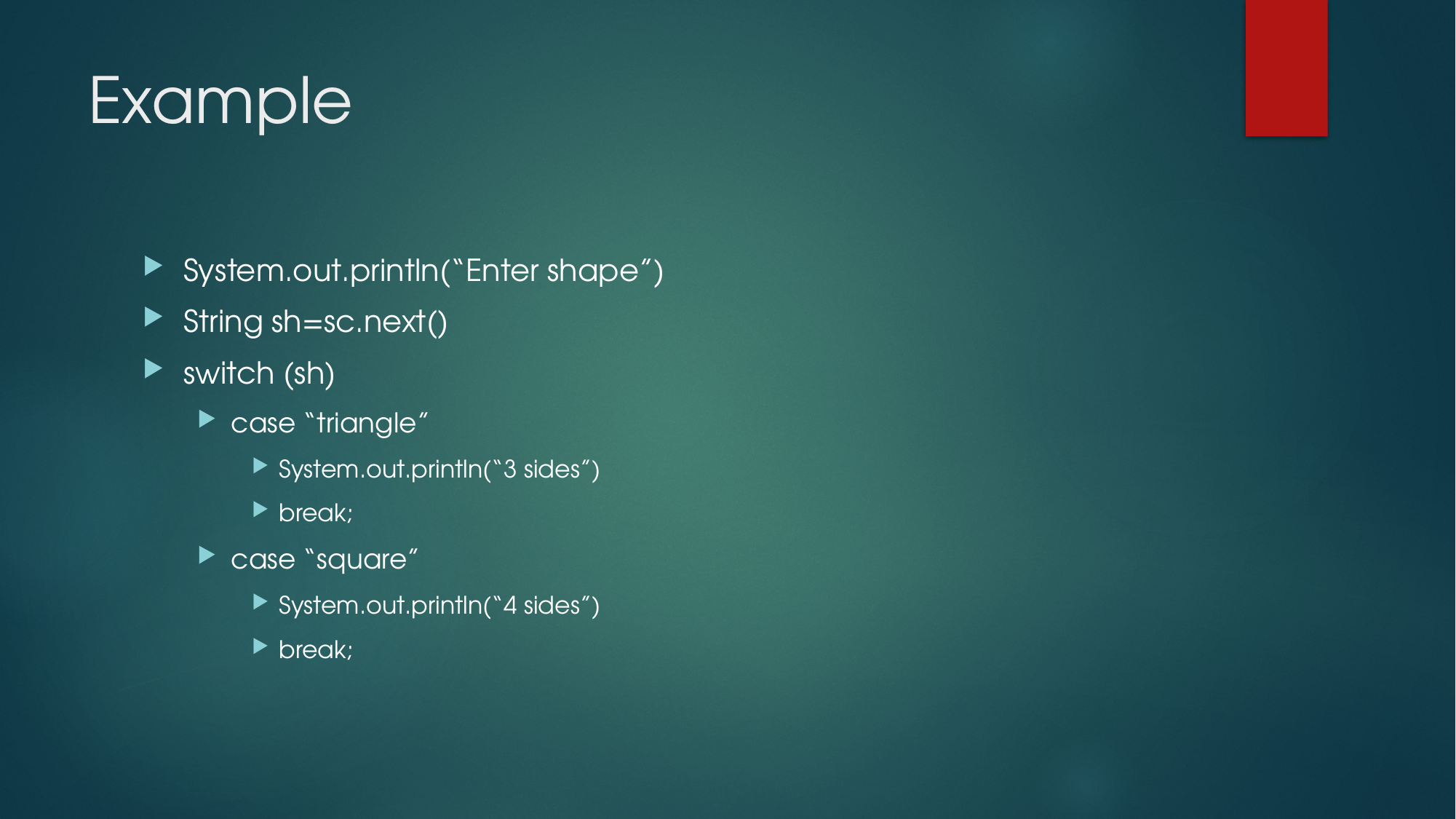

# Example
System.out.println(“Enter shape”)
String sh=sc.next()
switch (sh)
case “triangle”
System.out.println(“3 sides”)
break;
case “square”
System.out.println(“4 sides”)
break;